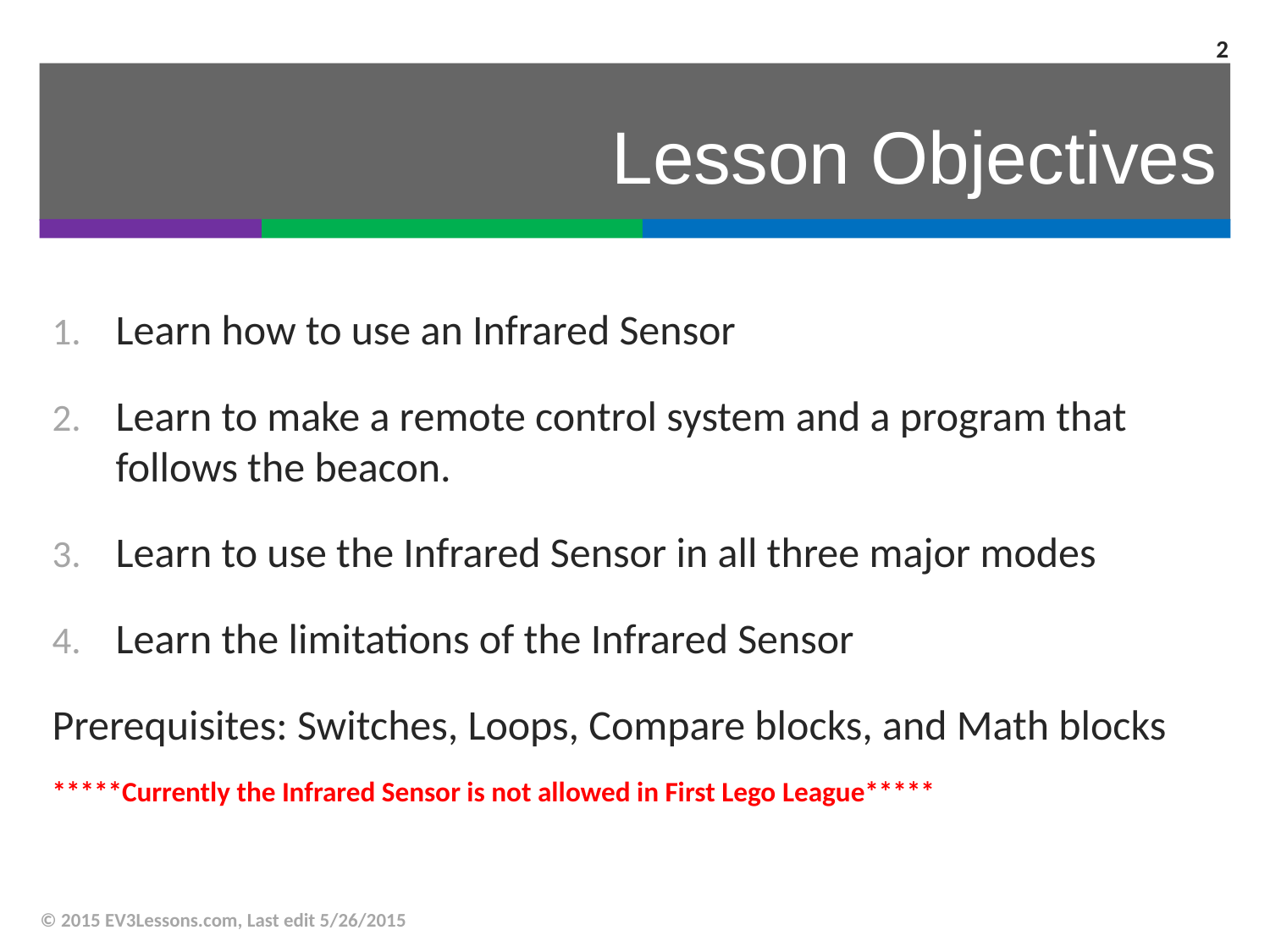

2
# Lesson Objectives
Learn how to use an Infrared Sensor
Learn to make a remote control system and a program that follows the beacon.
Learn to use the Infrared Sensor in all three major modes
Learn the limitations of the Infrared Sensor
Prerequisites: Switches, Loops, Compare blocks, and Math blocks
*****Currently the Infrared Sensor is not allowed in First Lego League*****
© 2015 EV3Lessons.com, Last edit 5/26/2015